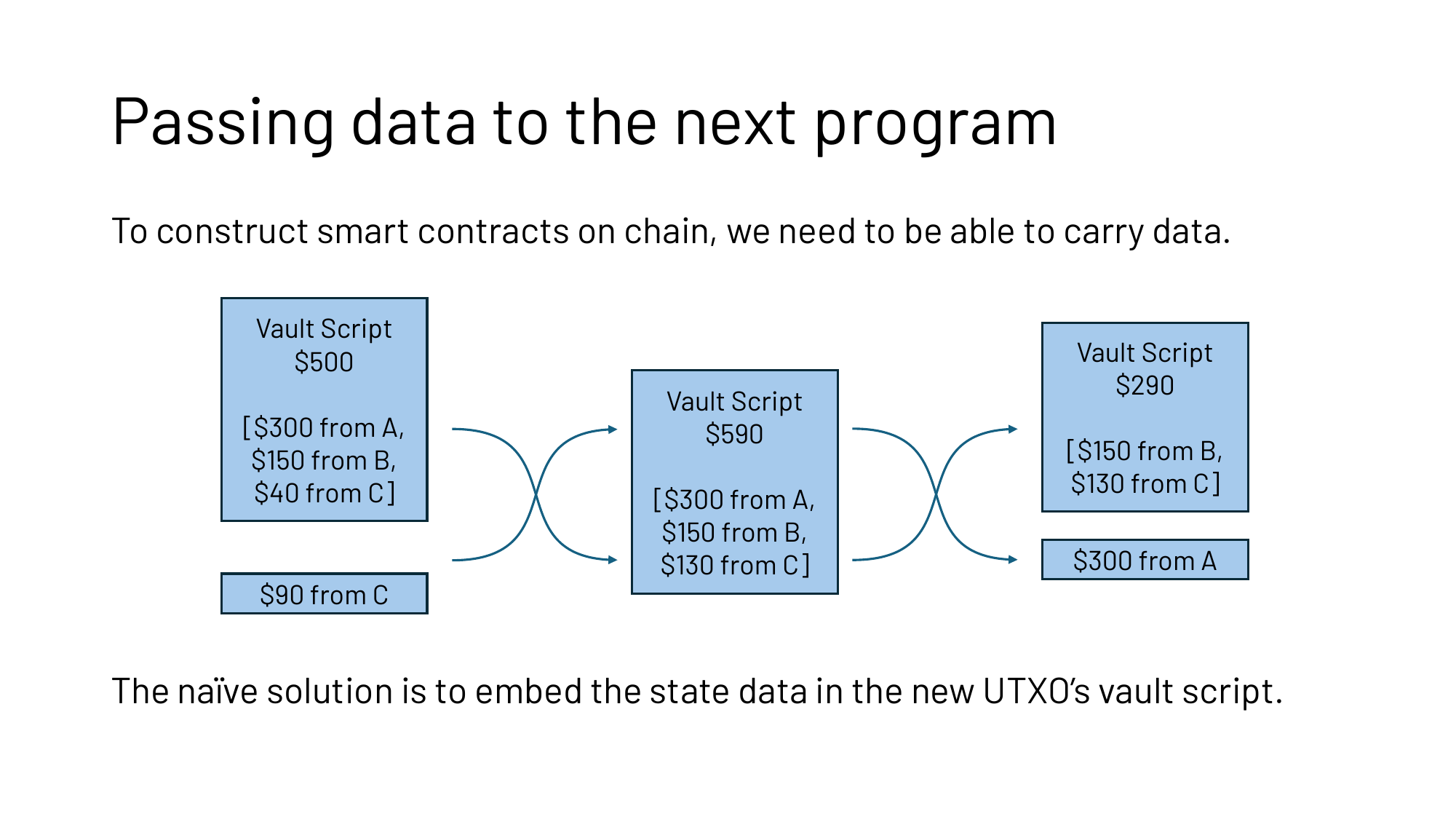

# Passing data to the next program
To construct smart contracts on chain, we need to be able to carry data.
Vault Script
$500
[$300 from A,
$150 from B,
$40 from C]
Vault Script
$290
[$150 from B,
$130 from C]
Vault Script
$590
[$300 from A,
$150 from B,
$130 from C]
$300 from A
$90 from C
The naïve solution is to embed the state data in the new UTXO’s vault script.